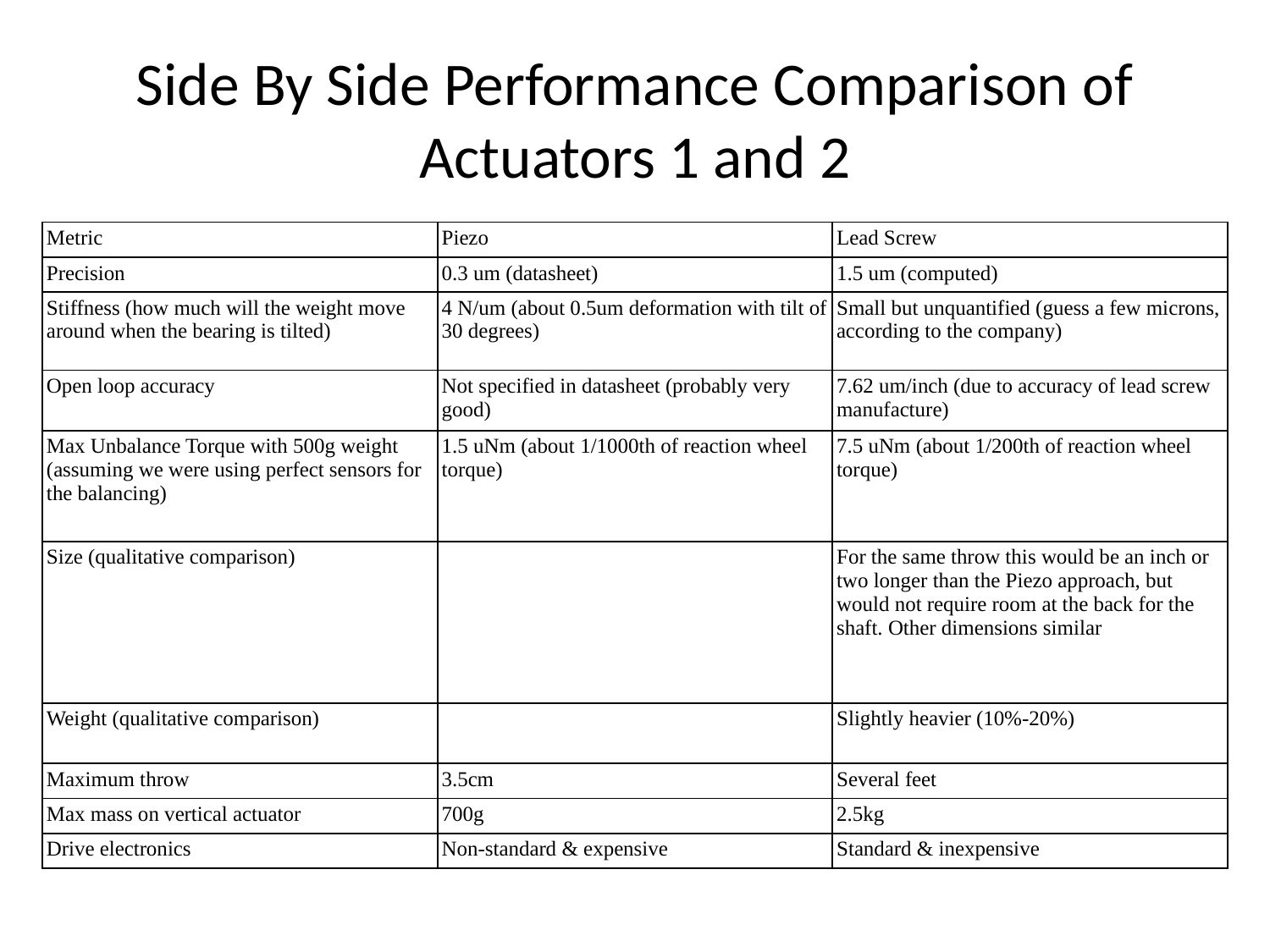

# Side By Side Performance Comparison of Actuators 1 and 2
| Metric | Piezo | Lead Screw |
| --- | --- | --- |
| Precision | 0.3 um (datasheet) | 1.5 um (computed) |
| Stiffness (how much will the weight move around when the bearing is tilted) | 4 N/um (about 0.5um deformation with tilt of 30 degrees) | Small but unquantified (guess a few microns, according to the company) |
| Open loop accuracy | Not specified in datasheet (probably very good) | 7.62 um/inch (due to accuracy of lead screw manufacture) |
| Max Unbalance Torque with 500g weight (assuming we were using perfect sensors for the balancing) | 1.5 uNm (about 1/1000th of reaction wheel torque) | 7.5 uNm (about 1/200th of reaction wheel torque) |
| Size (qualitative comparison) |  | For the same throw this would be an inch or two longer than the Piezo approach, but would not require room at the back for the shaft. Other dimensions similar |
| Weight (qualitative comparison) |  | Slightly heavier (10%-20%) |
| Maximum throw | 3.5cm | Several feet |
| Max mass on vertical actuator | 700g | 2.5kg |
| Drive electronics | Non-standard & expensive | Standard & inexpensive |